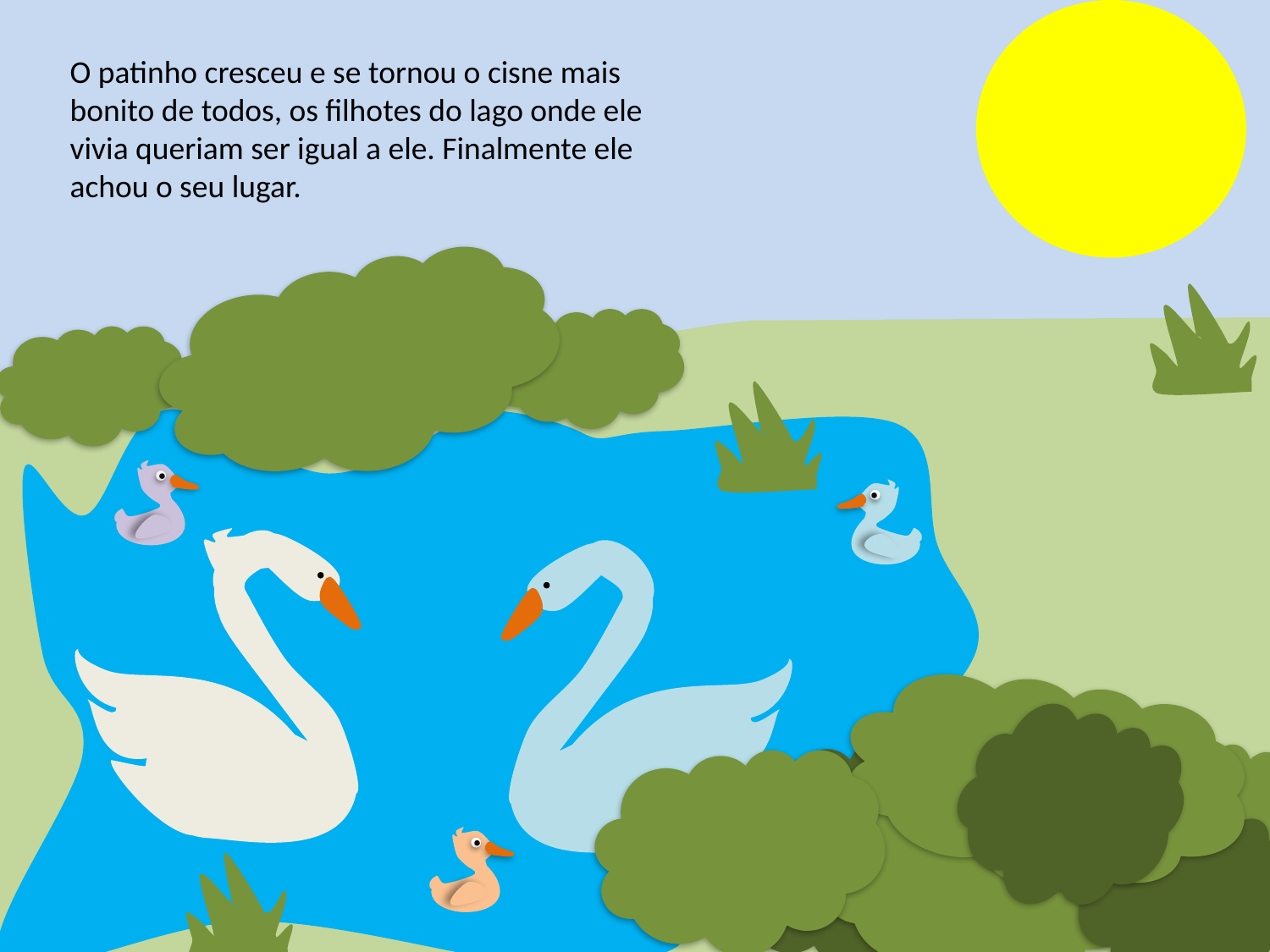

O patinho cresceu e se tornou o cisne mais bonito de todos, os filhotes do lago onde ele vivia queriam ser igual a ele. Finalmente ele achou o seu lugar.